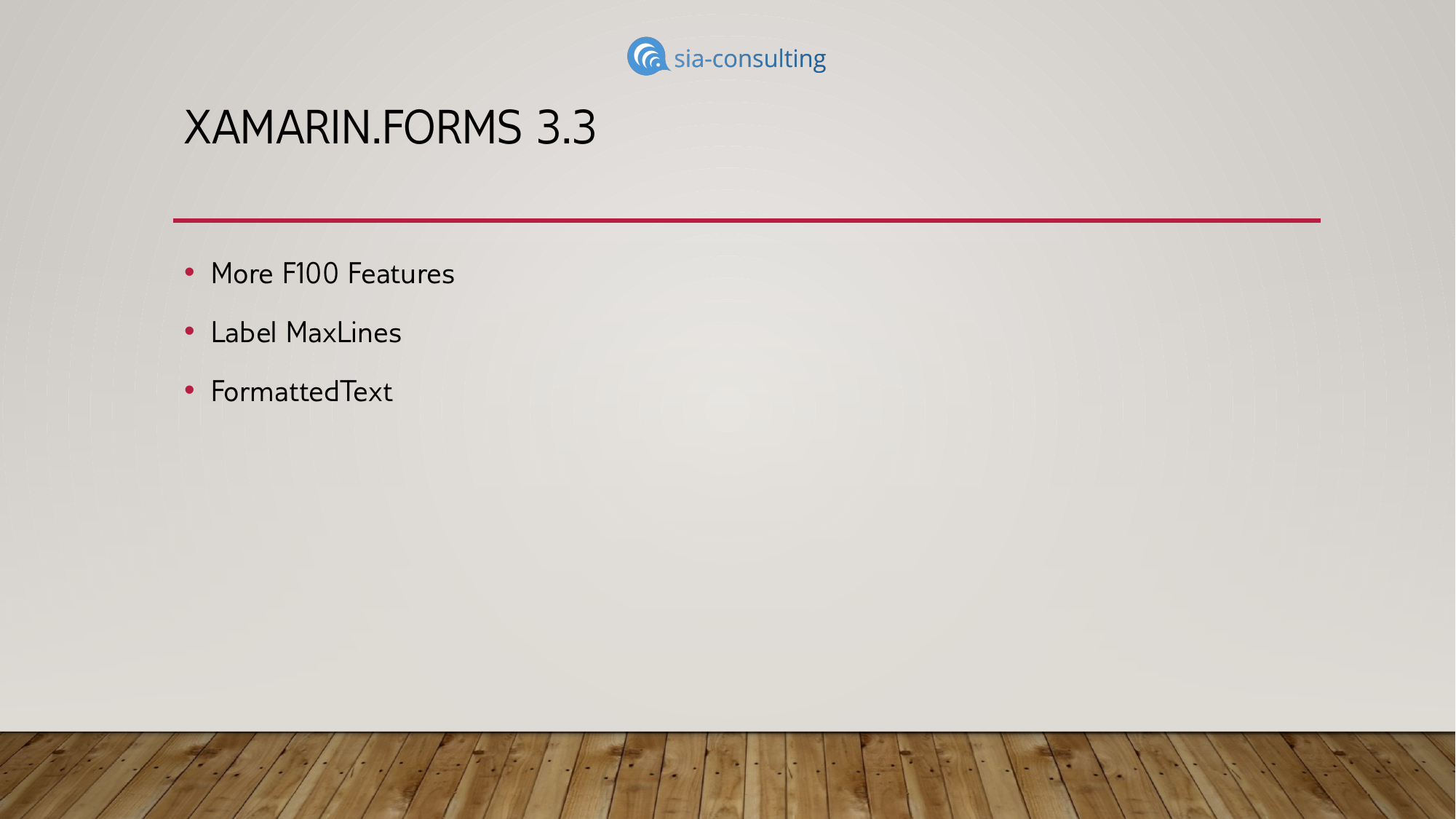

# Xamarin.Forms 3.3
More F100 Features
Label MaxLines
FormattedText